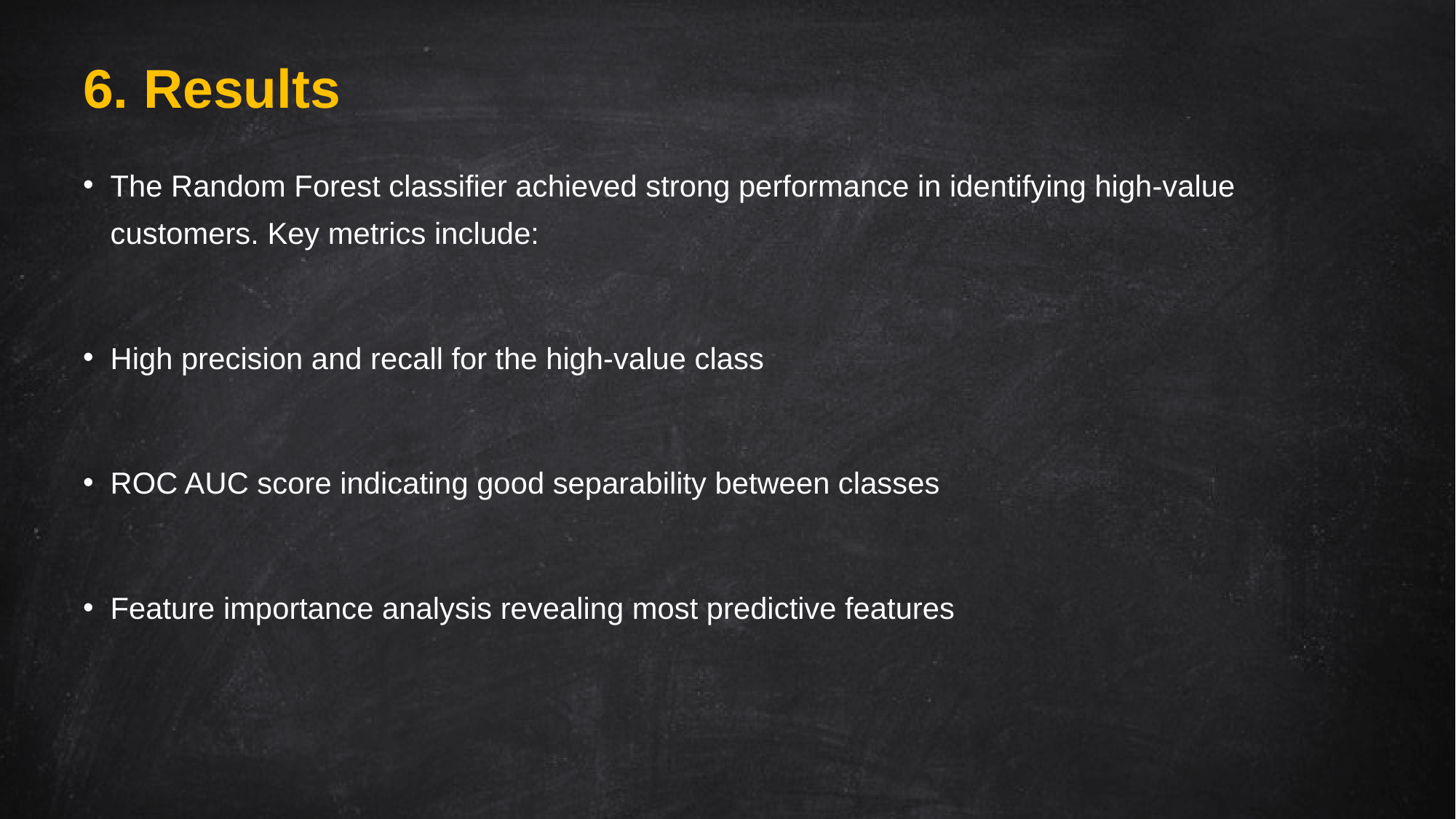

# 6. Results
The Random Forest classifier achieved strong performance in identifying high-value customers. Key metrics include:

High precision and recall for the high-value class

ROC AUC score indicating good separability between classes

Feature importance analysis revealing most predictive features